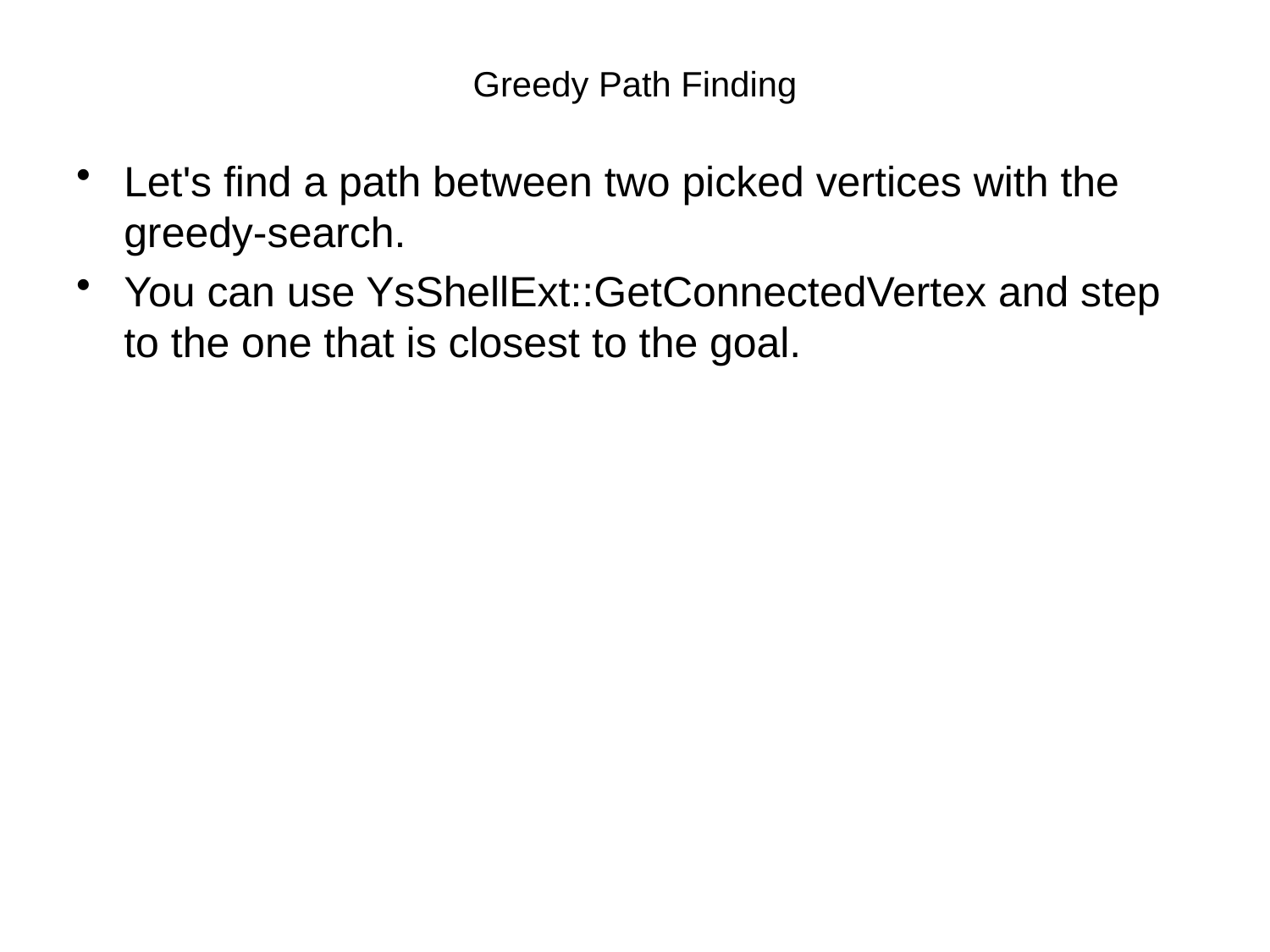

# Greedy Path Finding
Let's find a path between two picked vertices with the greedy-search.
You can use YsShellExt::GetConnectedVertex and step to the one that is closest to the goal.